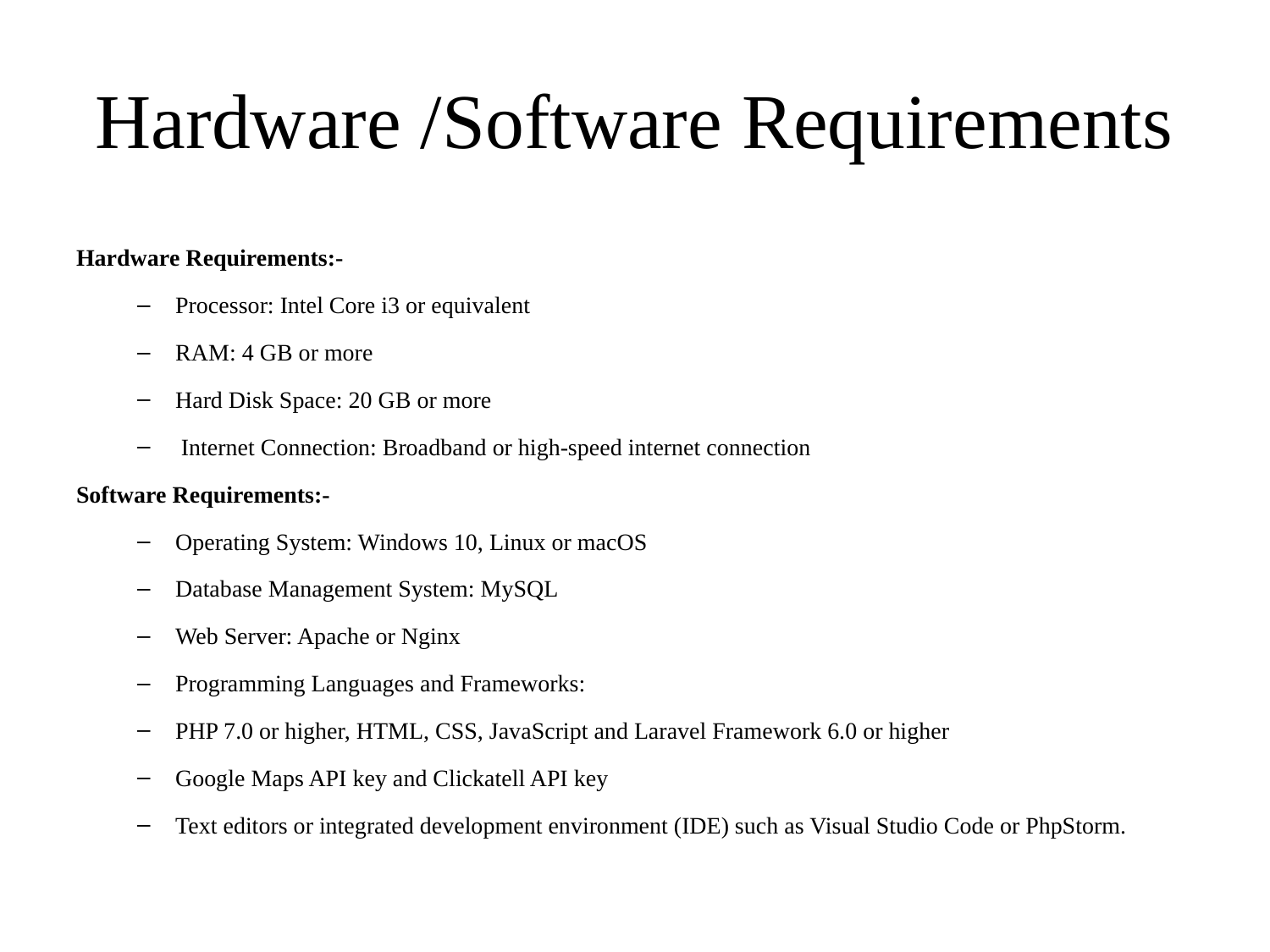

# Hardware /Software Requirements
Hardware Requirements:-
Processor: Intel Core i3 or equivalent
RAM: 4 GB or more
Hard Disk Space: 20 GB or more
 Internet Connection: Broadband or high-speed internet connection
Software Requirements:-
Operating System: Windows 10, Linux or macOS
Database Management System: MySQL
Web Server: Apache or Nginx
Programming Languages and Frameworks:
PHP 7.0 or higher, HTML, CSS, JavaScript and Laravel Framework 6.0 or higher
Google Maps API key and Clickatell API key
Text editors or integrated development environment (IDE) such as Visual Studio Code or PhpStorm.